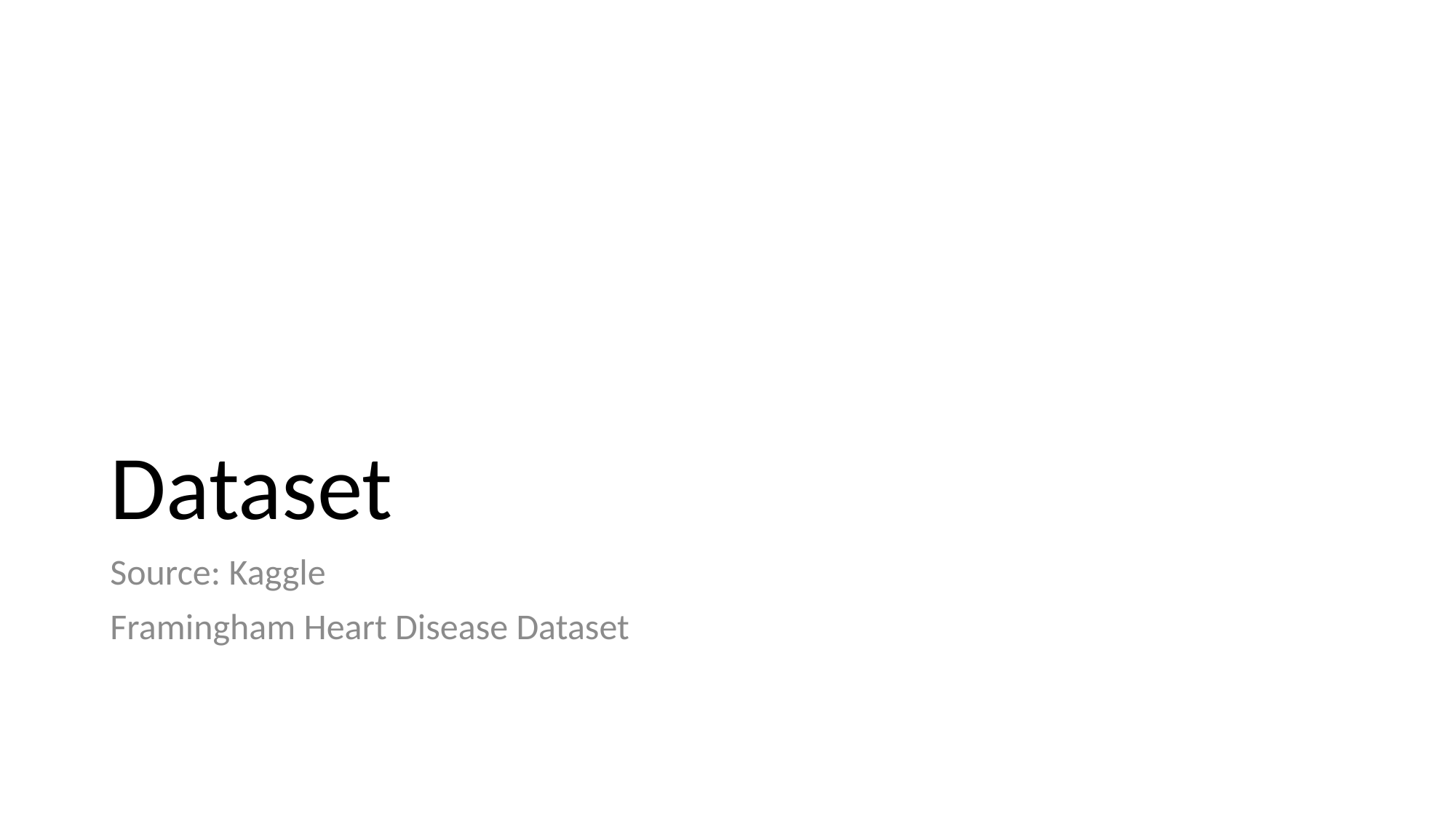

# Dataset
Source: Kaggle
Framingham Heart Disease Dataset